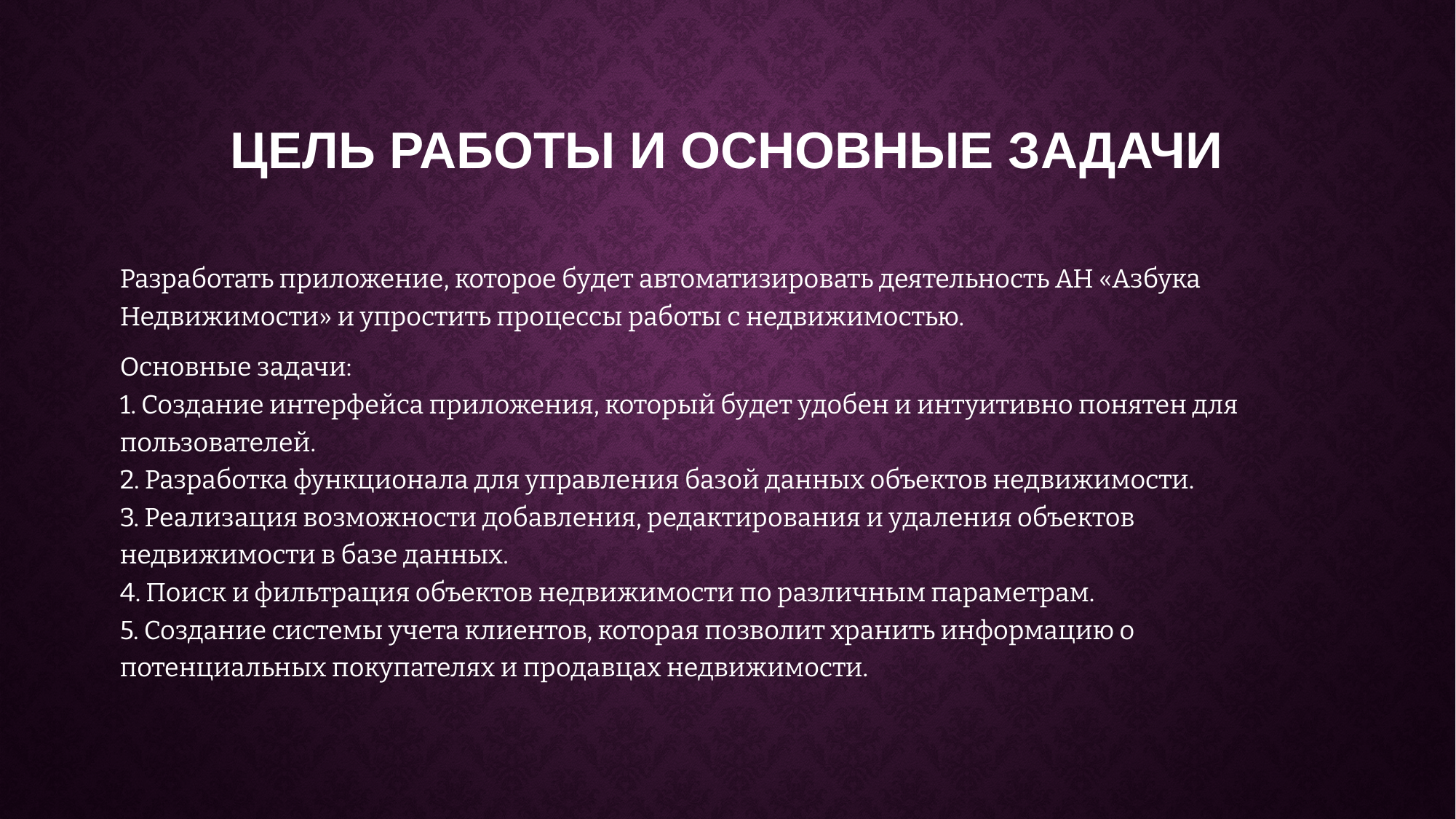

# Цель работы и основные задачи
Разработать приложение, которое будет автоматизировать деятельность АН «Азбука Недвижимости» и упростить процессы работы с недвижимостью.
Основные задачи:
1. Создание интерфейса приложения, который будет удобен и интуитивно понятен для пользователей.
2. Разработка функционала для управления базой данных объектов недвижимости.
3. Реализация возможности добавления, редактирования и удаления объектов недвижимости в базе данных.
4. Поиск и фильтрация объектов недвижимости по различным параметрам.
5. Создание системы учета клиентов, которая позволит хранить информацию о потенциальных покупателях и продавцах недвижимости.